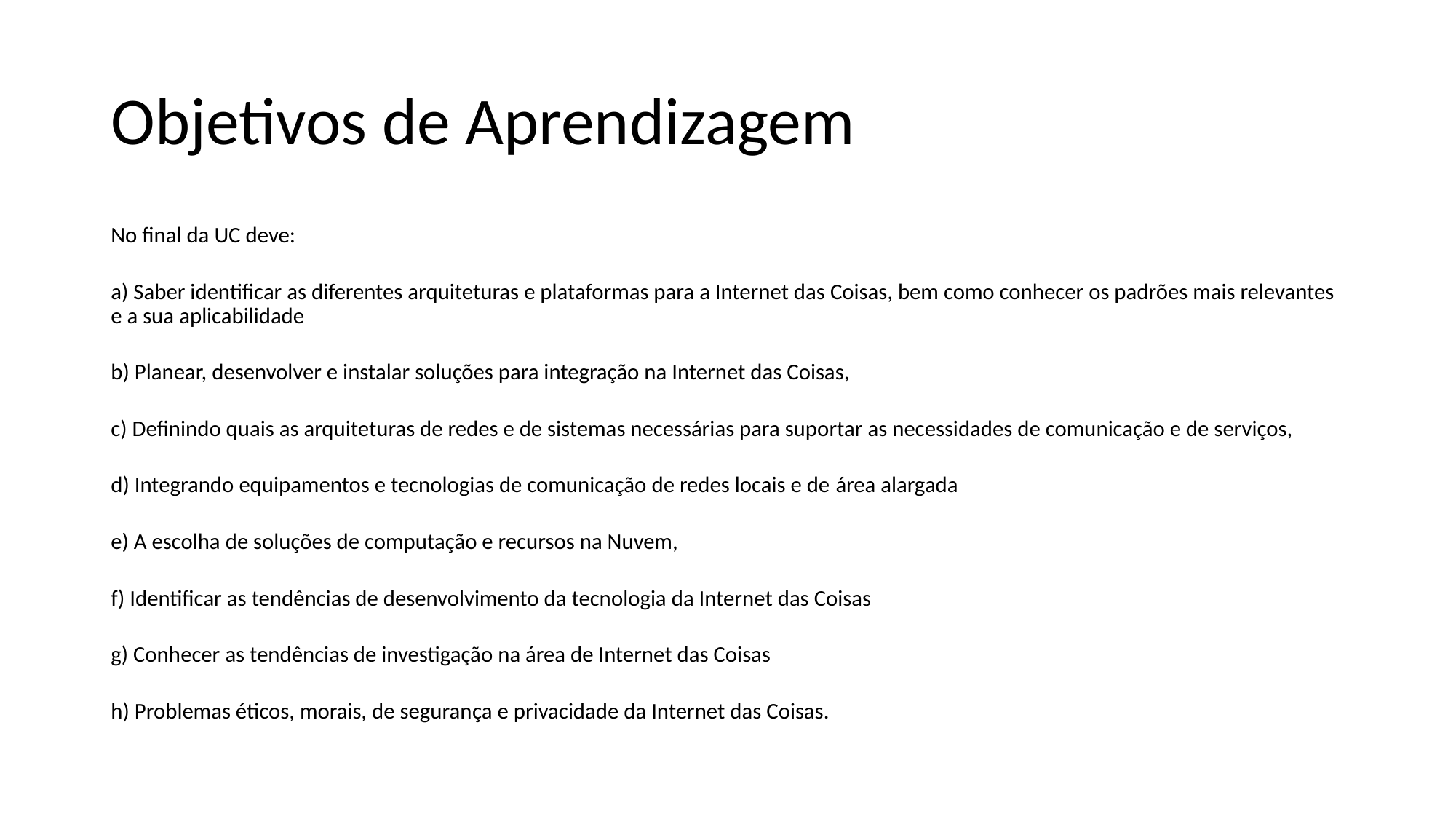

# Objetivos de Aprendizagem
No final da UC deve:
a) Saber identificar as diferentes arquiteturas e plataformas para a Internet das Coisas, bem como conhecer os padrões mais relevantes e a sua aplicabilidade
b) Planear, desenvolver e instalar soluções para integração na Internet das Coisas,
c) Definindo quais as arquiteturas de redes e de sistemas necessárias para suportar as necessidades de comunicação e de serviços,
d) Integrando equipamentos e tecnologias de comunicação de redes locais e de área alargada
e) A escolha de soluções de computação e recursos na Nuvem,
f) Identificar as tendências de desenvolvimento da tecnologia da Internet das Coisas
g) Conhecer as tendências de investigação na área de Internet das Coisas
h) Problemas éticos, morais, de segurança e privacidade da Internet das Coisas.